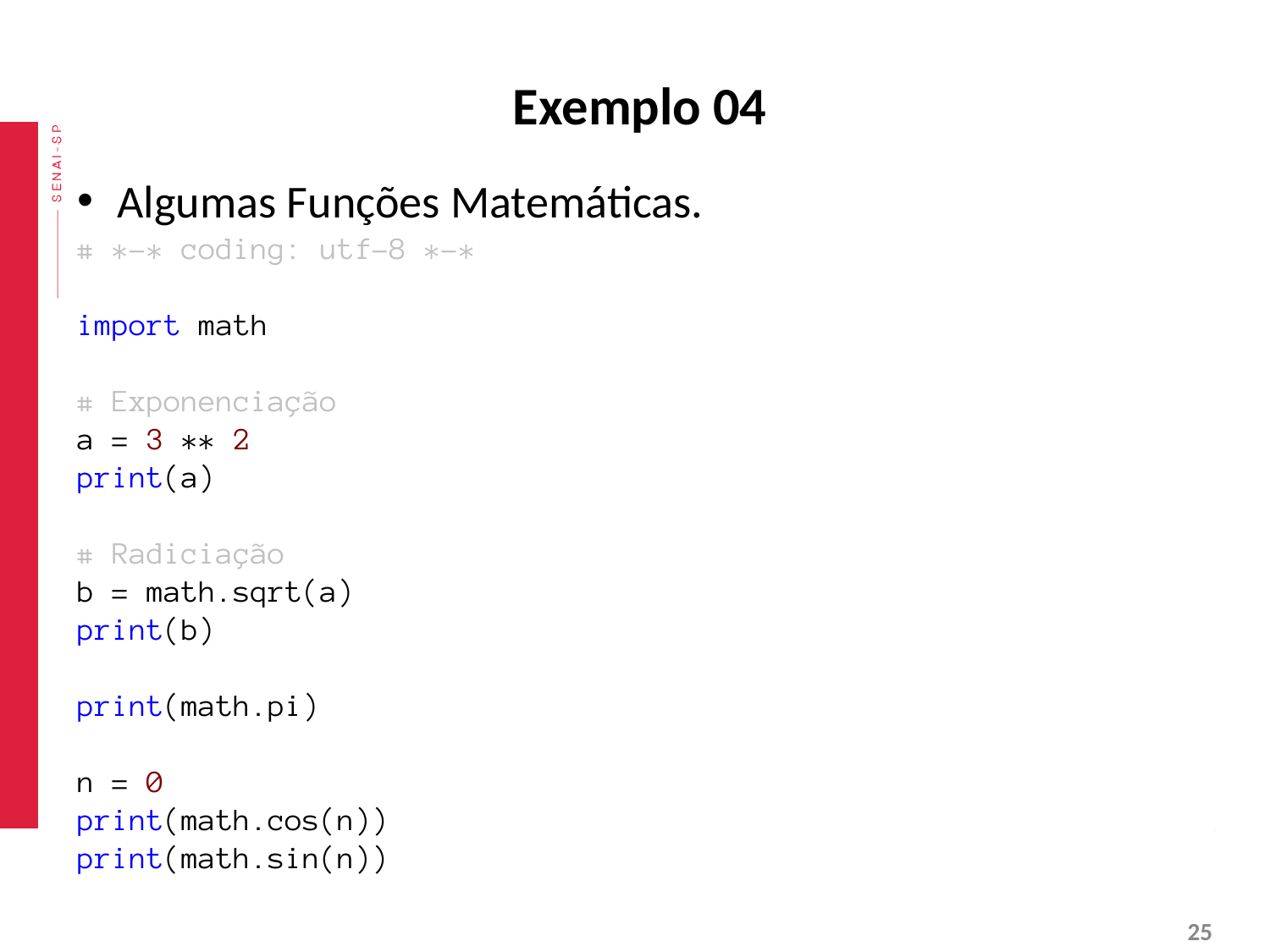

# Exemplo 04
Algumas Funções Matemáticas.
# *-* coding: utf-8 *-*

import math

# Exponenciação
a = 3 ** 2
print(a)

# Radiciação
b = math.sqrt(a)
print(b)

print(math.pi)

n = 0
print(math.cos(n))
print(math.sin(n))
25